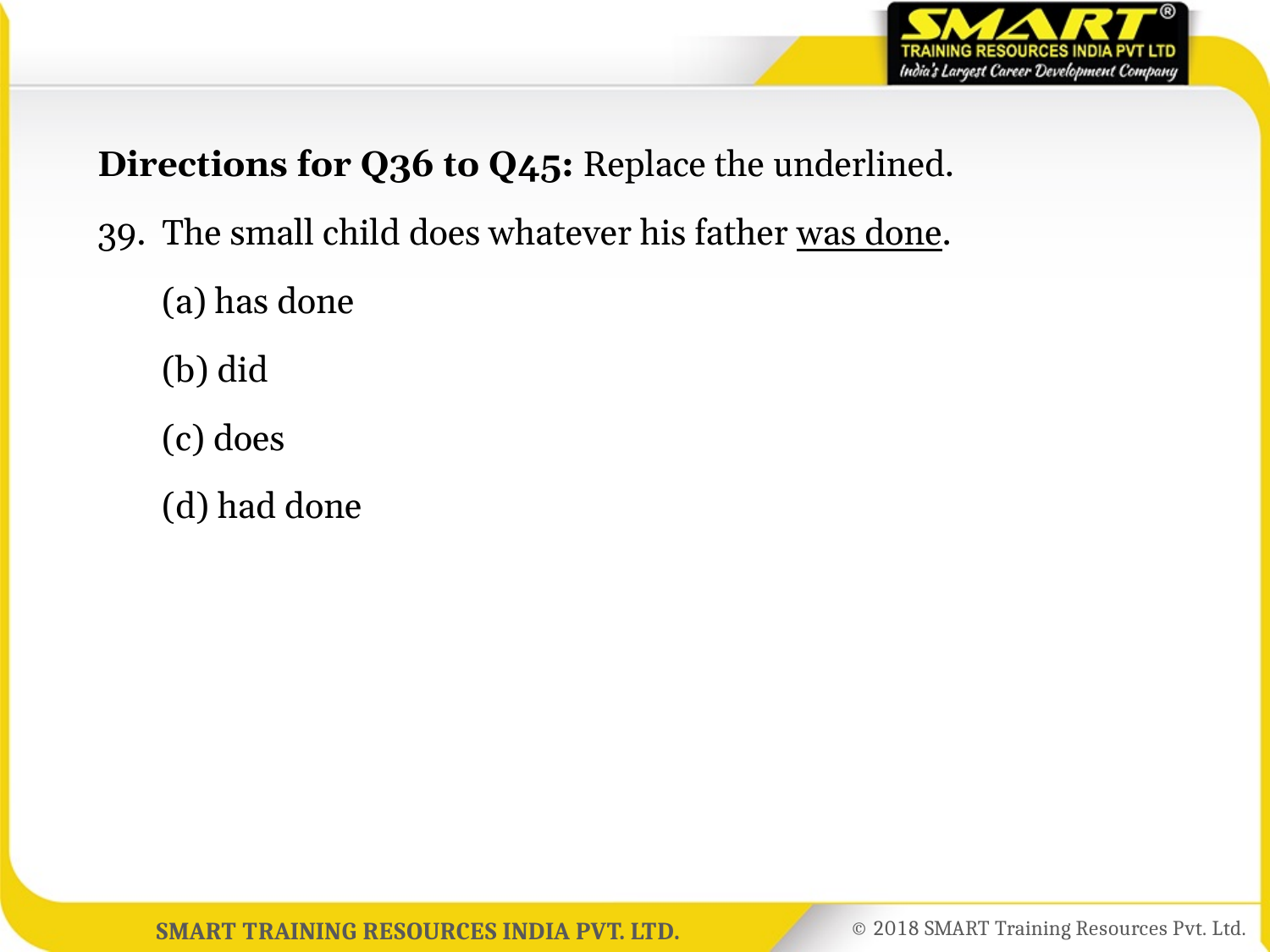

Directions for Q36 to Q45: Replace the underlined.
39.	The small child does whatever his father was done.
	(a) has done
	(b) did
	(c) does
	(d) had done